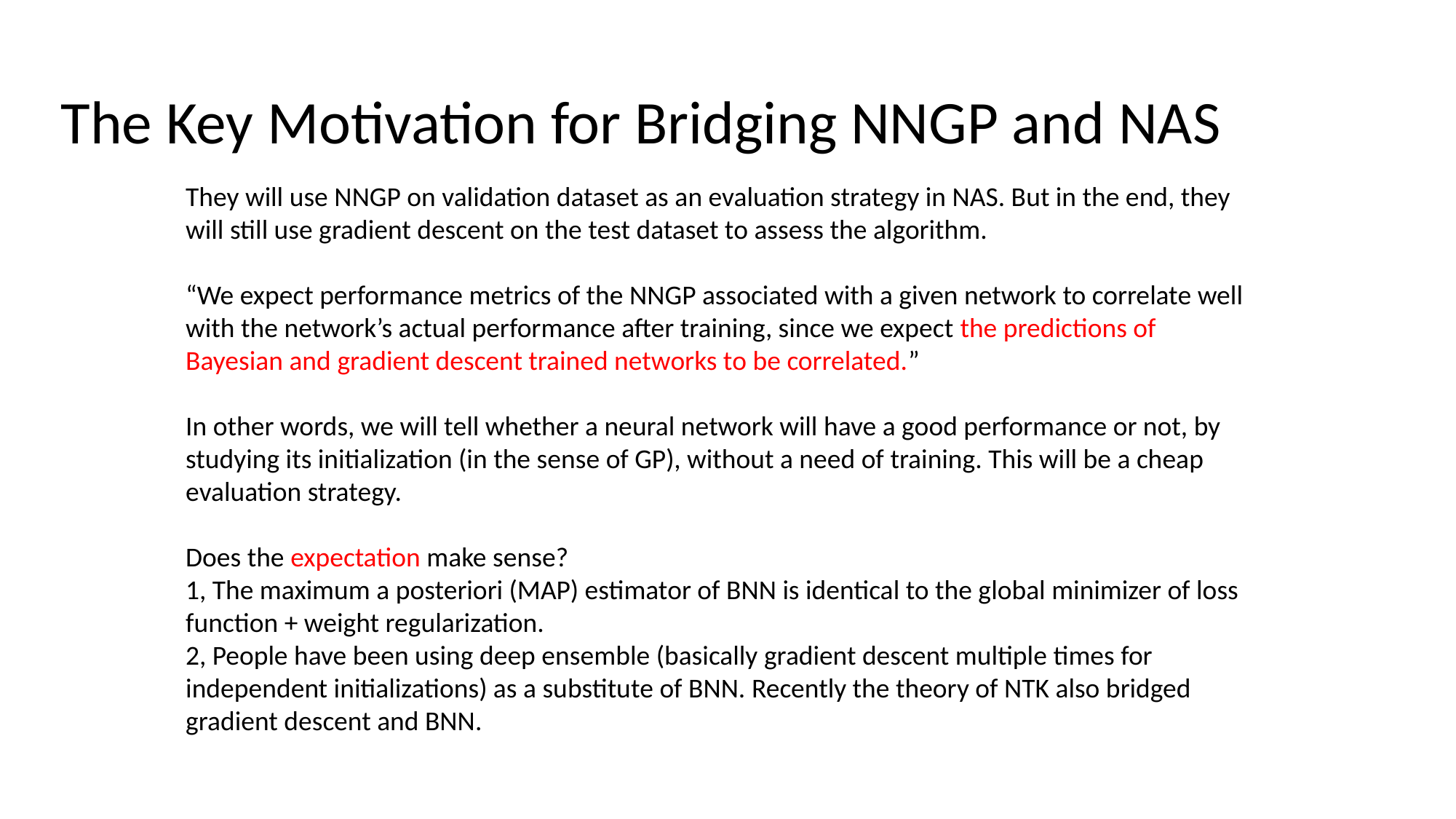

# The Key Motivation for Bridging NNGP and NAS
They will use NNGP on validation dataset as an evaluation strategy in NAS. But in the end, they will still use gradient descent on the test dataset to assess the algorithm.

“We expect performance metrics of the NNGP associated with a given network to correlate well with the network’s actual performance after training, since we expect the predictions of Bayesian and gradient descent trained networks to be correlated.”

In other words, we will tell whether a neural network will have a good performance or not, by studying its initialization (in the sense of GP), without a need of training. This will be a cheap evaluation strategy.

Does the expectation make sense?
1, The maximum a posteriori (MAP) estimator of BNN is identical to the global minimizer of loss function + weight regularization.
2, People have been using deep ensemble (basically gradient descent multiple times for independent initializations) as a substitute of BNN. Recently the theory of NTK also bridged gradient descent and BNN.